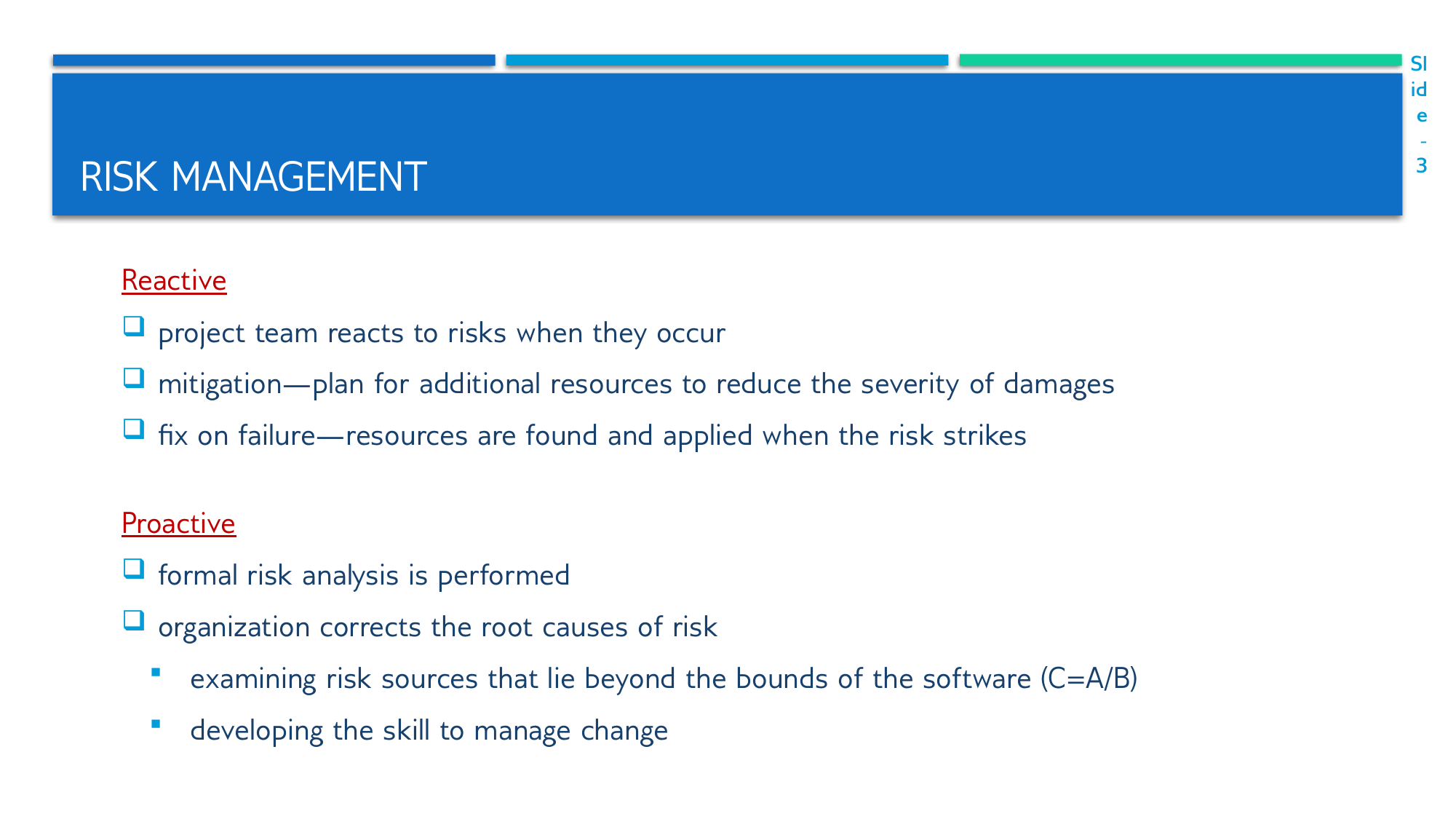

Slide-3
# Risk management
Reactive
project team reacts to risks when they occur
mitigation—plan for additional resources to reduce the severity of damages
fix on failure—resources are found and applied when the risk strikes
Proactive
formal risk analysis is performed
organization corrects the root causes of risk
examining risk sources that lie beyond the bounds of the software (C=A/B)
developing the skill to manage change